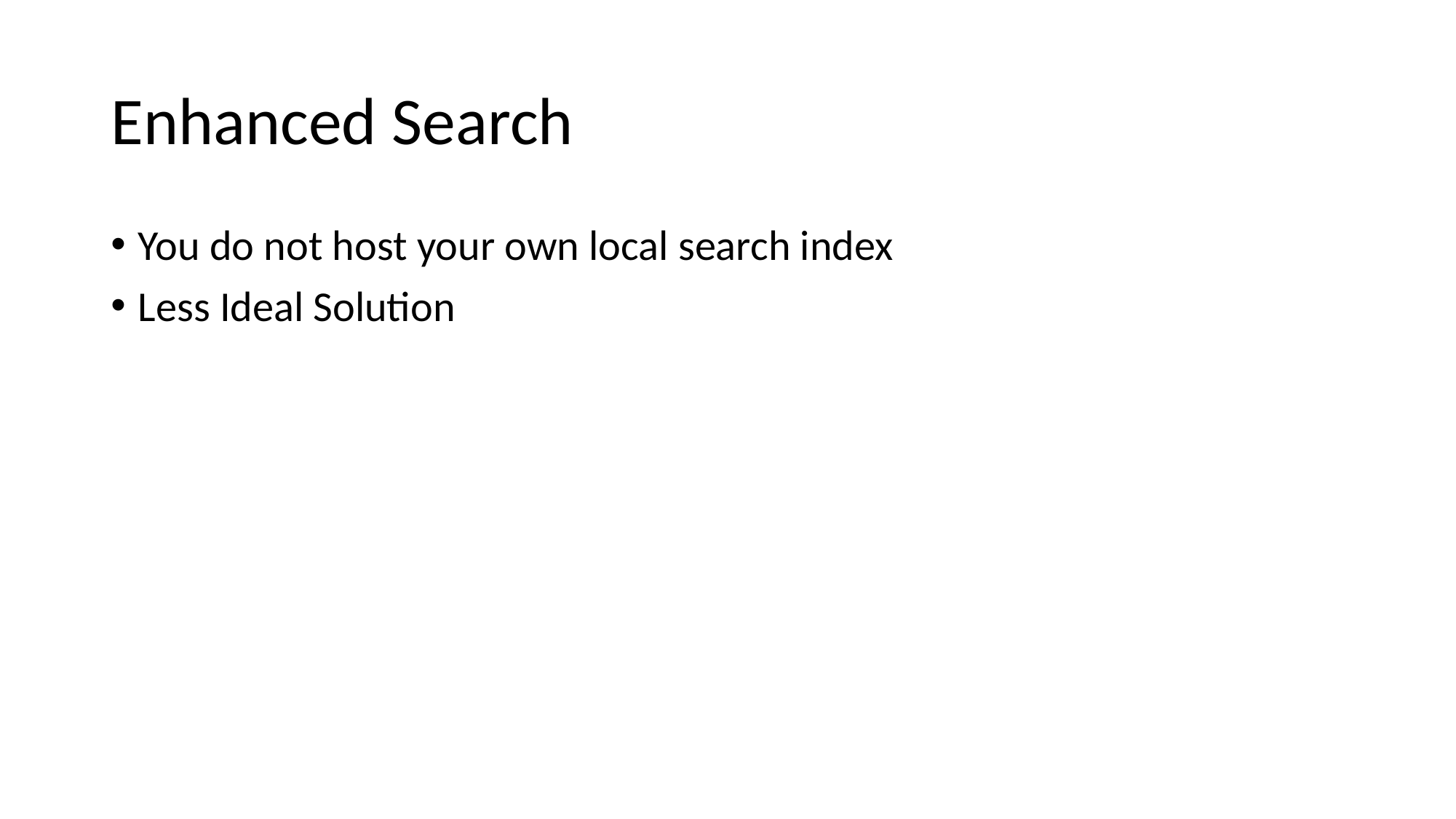

# Enhanced Search
You do not host your own local search index
Less Ideal Solution